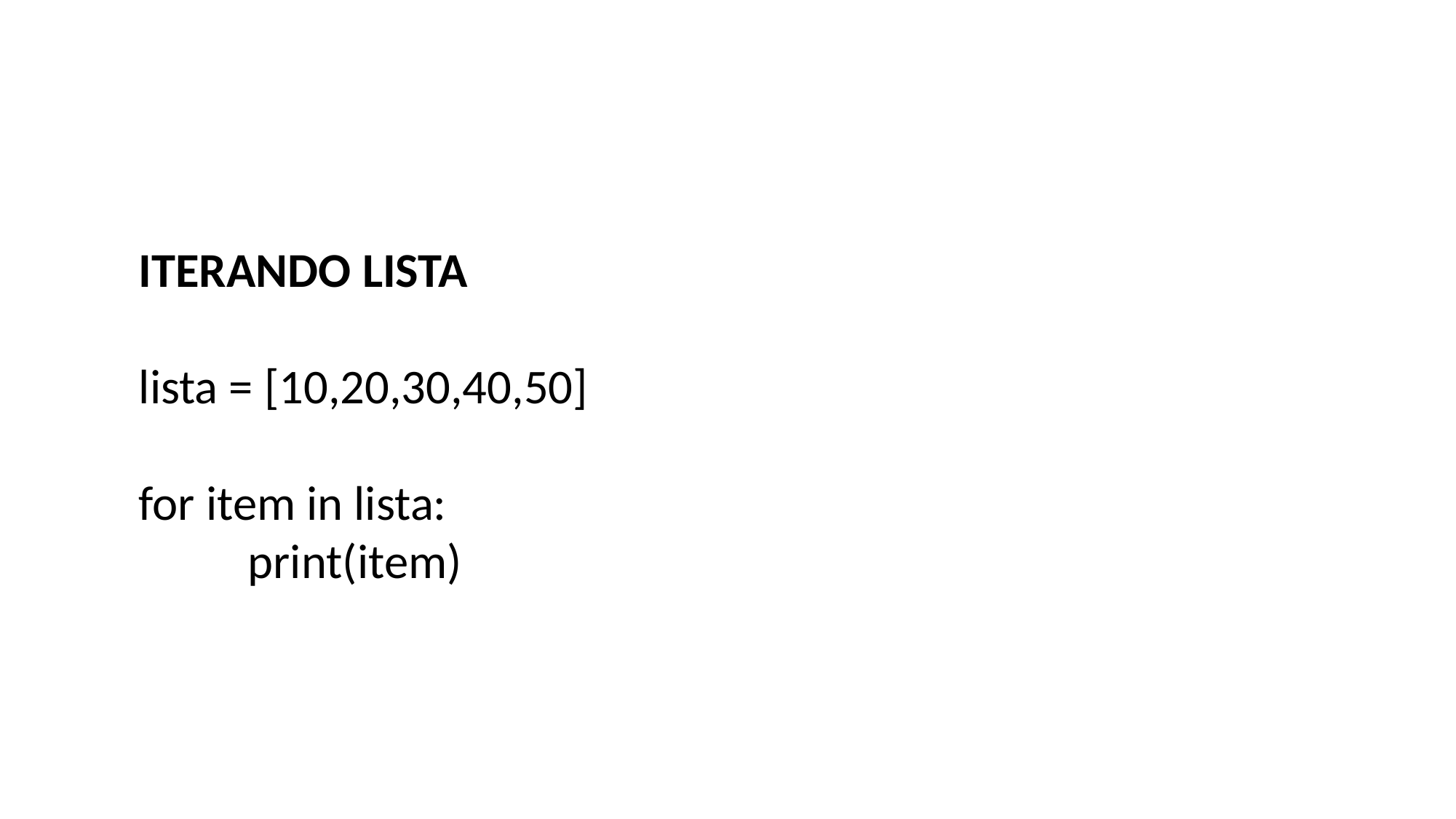

ITERANDO LISTA

lista = [10,20,30,40,50]

for item in lista:
	print(item)